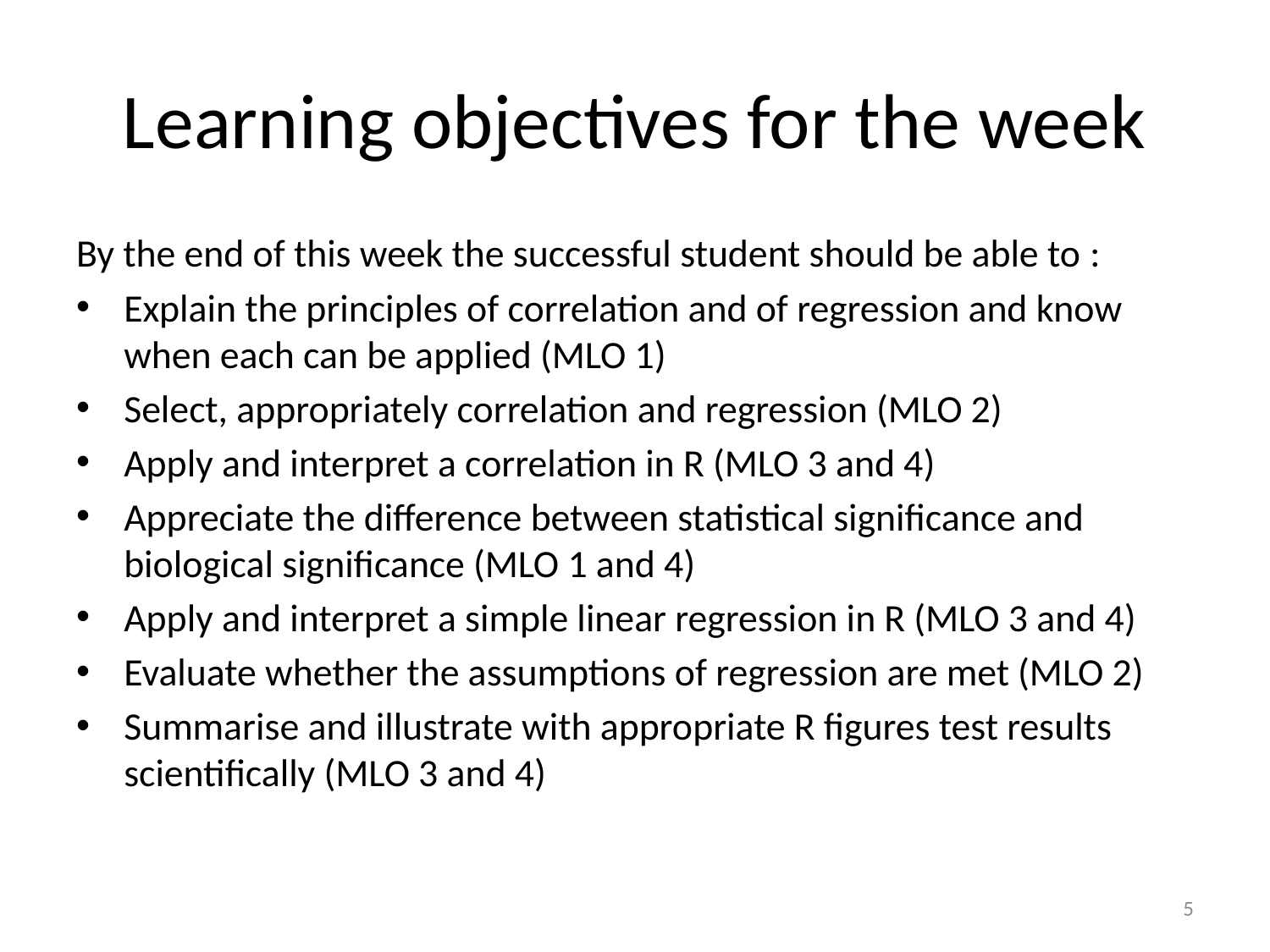

# Learning objectives for the week
By the end of this week the successful student should be able to :
Explain the principles of correlation and of regression and know when each can be applied (MLO 1)
Select, appropriately correlation and regression (MLO 2)
Apply and interpret a correlation in R (MLO 3 and 4)
Appreciate the difference between statistical significance and biological significance (MLO 1 and 4)
Apply and interpret a simple linear regression in R (MLO 3 and 4)
Evaluate whether the assumptions of regression are met (MLO 2)
Summarise and illustrate with appropriate R figures test results scientifically (MLO 3 and 4)
5